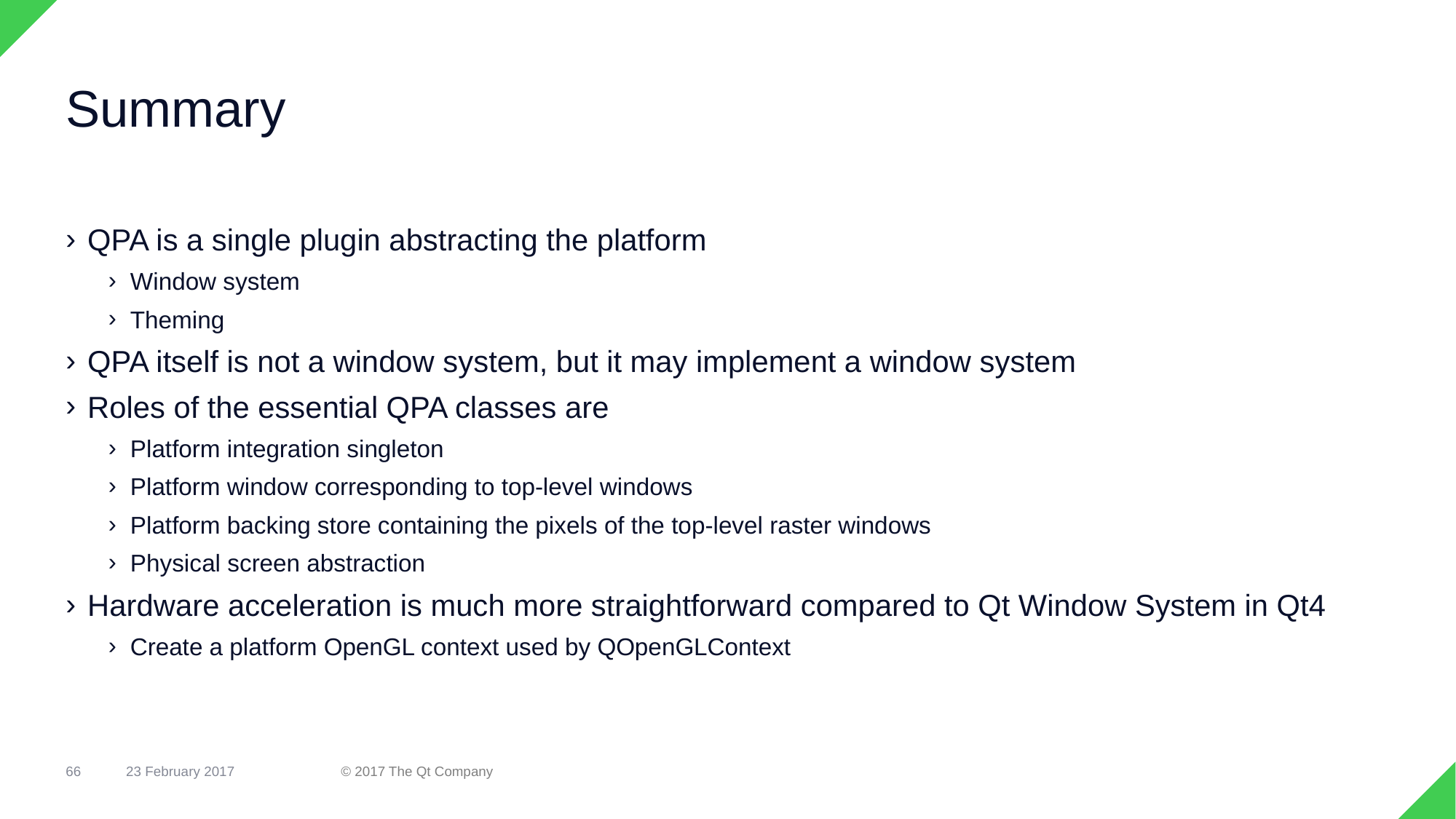

# Summary
QPA is a single plugin abstracting the platform
Window system
Theming
QPA itself is not a window system, but it may implement a window system
Roles of the essential QPA classes are
Platform integration singleton
Platform window corresponding to top-level windows
Platform backing store containing the pixels of the top-level raster windows
Physical screen abstraction
Hardware acceleration is much more straightforward compared to Qt Window System in Qt4
Create a platform OpenGL context used by QOpenGLContext
66
23 February 2017
© 2017 The Qt Company